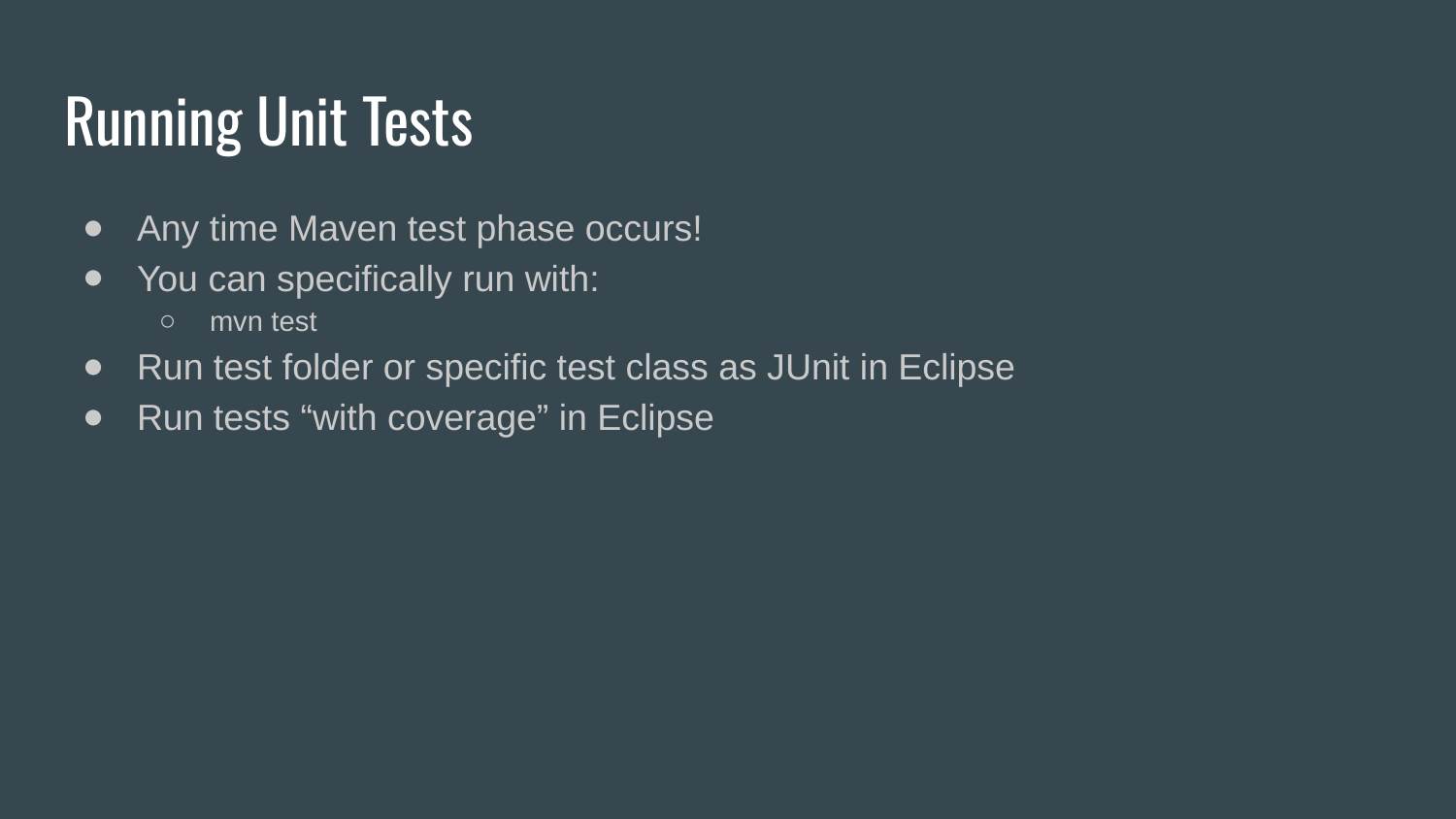

# Running Unit Tests
Any time Maven test phase occurs!
You can specifically run with:
mvn test
Run test folder or specific test class as JUnit in Eclipse
Run tests “with coverage” in Eclipse